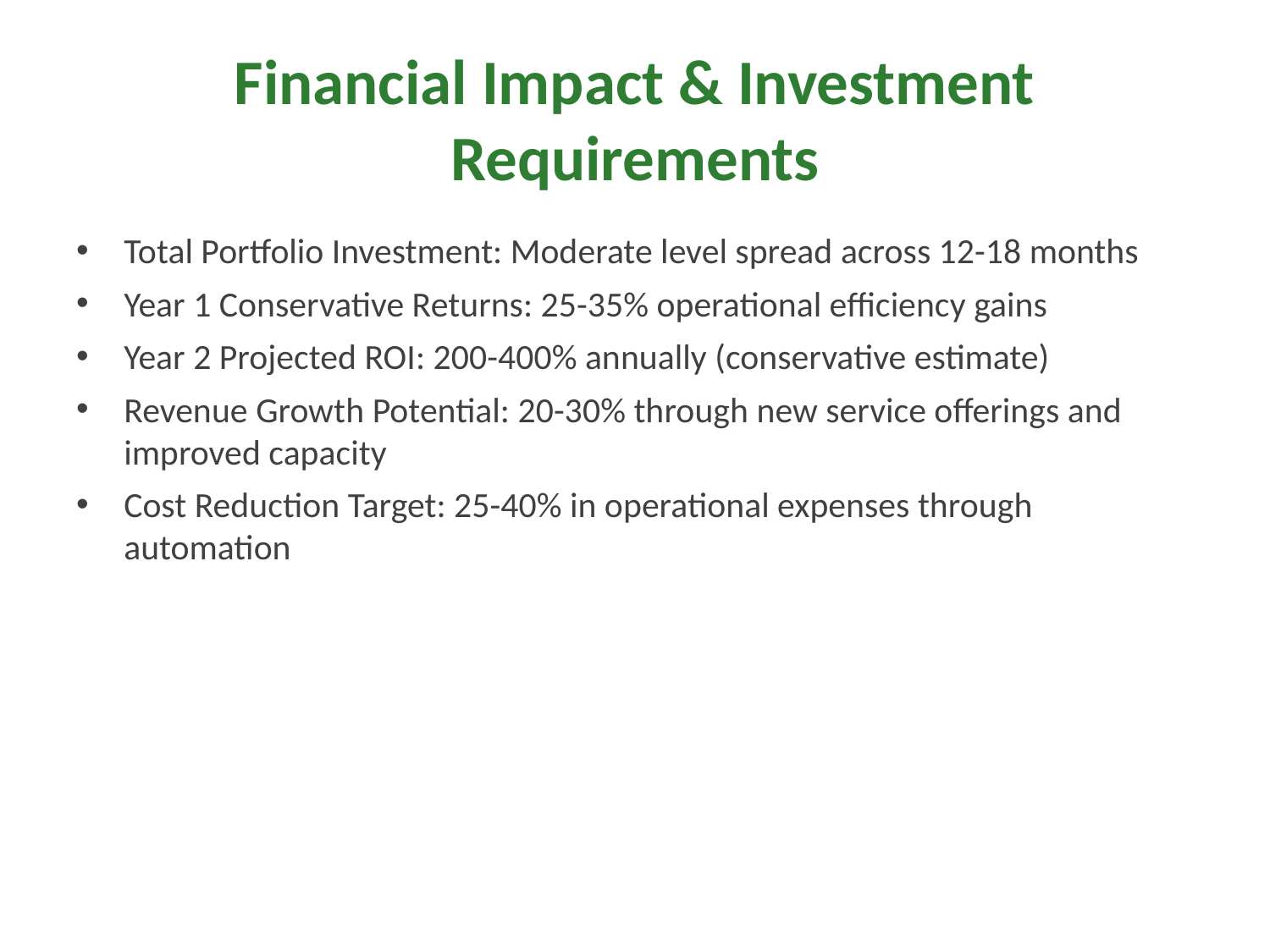

# Financial Impact & Investment Requirements
Total Portfolio Investment: Moderate level spread across 12-18 months
Year 1 Conservative Returns: 25-35% operational efficiency gains
Year 2 Projected ROI: 200-400% annually (conservative estimate)
Revenue Growth Potential: 20-30% through new service offerings and improved capacity
Cost Reduction Target: 25-40% in operational expenses through automation